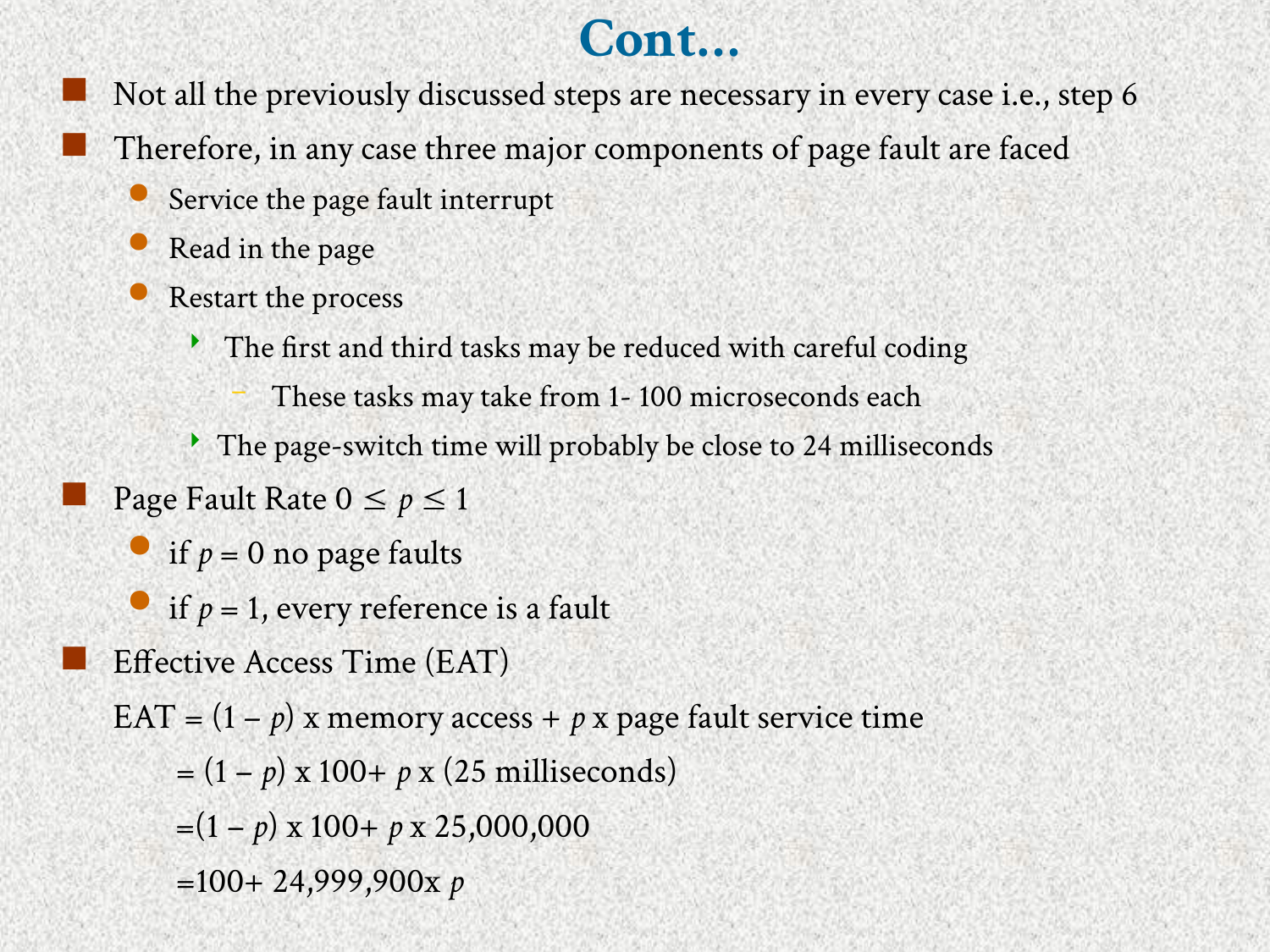

# Cont…
Not all the previously discussed steps are necessary in every case i.e., step 6
Therefore, in any case three major components of page fault are faced
Service the page fault interrupt
Read in the page
Restart the process
 The first and third tasks may be reduced with careful coding
 These tasks may take from 1- 100 microseconds each
The page-switch time will probably be close to 24 milliseconds
Page Fault Rate 0 ≤ p ≤ 1
if p = 0 no page faults
if p = 1, every reference is a fault
Effective Access Time (EAT)
	EAT = (1 – p) x memory access + p x page fault service time
	        = (1 – p) x 100+ p x (25 milliseconds)
              =(1 – p) x 100+ p x 25,000,000
	        =100+ 24,999,900x p